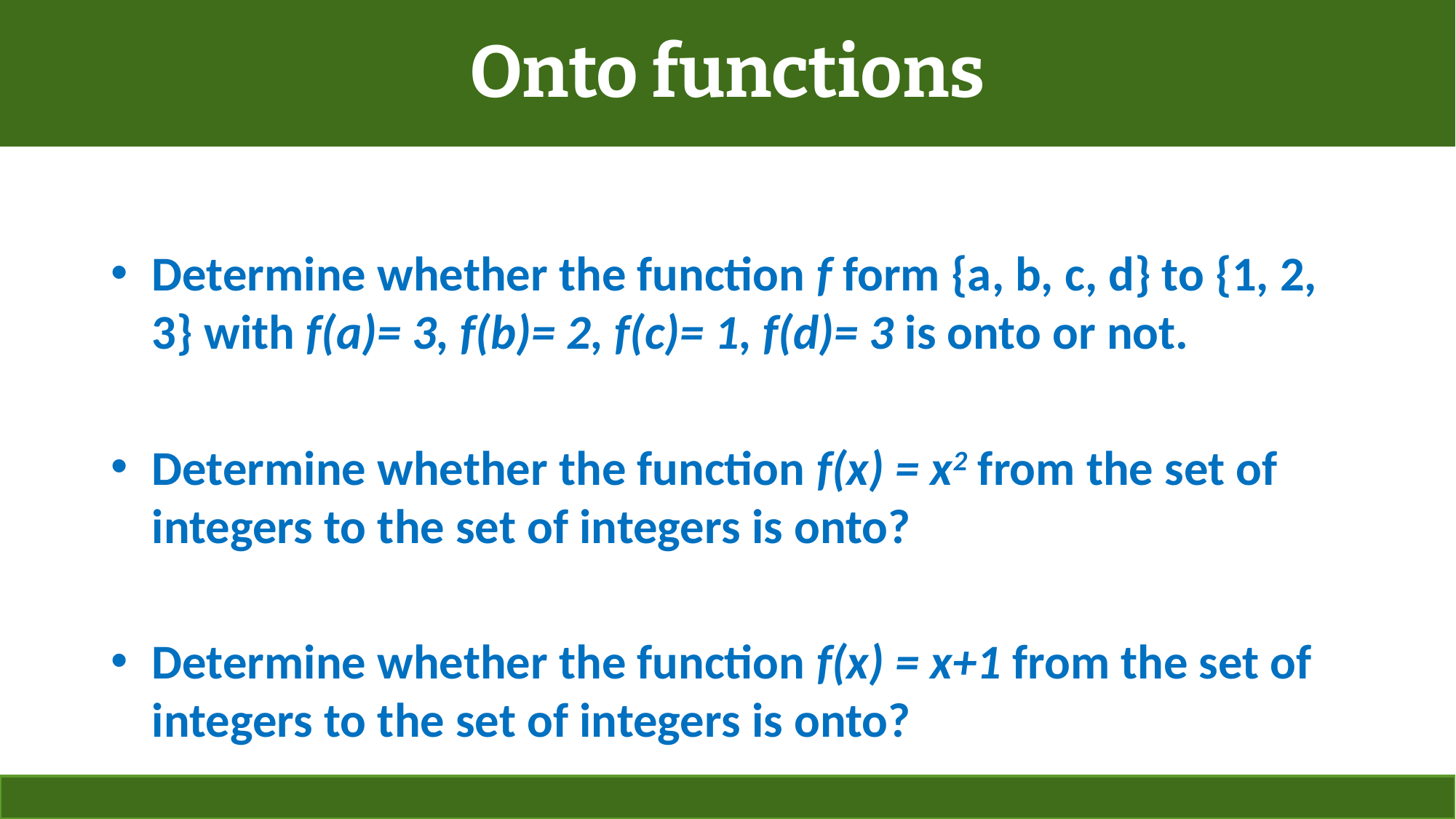

Onto functions
# More onto

Determine whether the function f form {a, b, c, d} to {1, 2, 3} with f(a)= 3, f(b)= 2, f(c)= 1, f(d)= 3 is onto or not.

Determine whether the function f(x) = x2 from the set of integers to the set of integers is onto?

Determine whether the function f(x) = x+1 from the set of integers to the set of integers is onto?